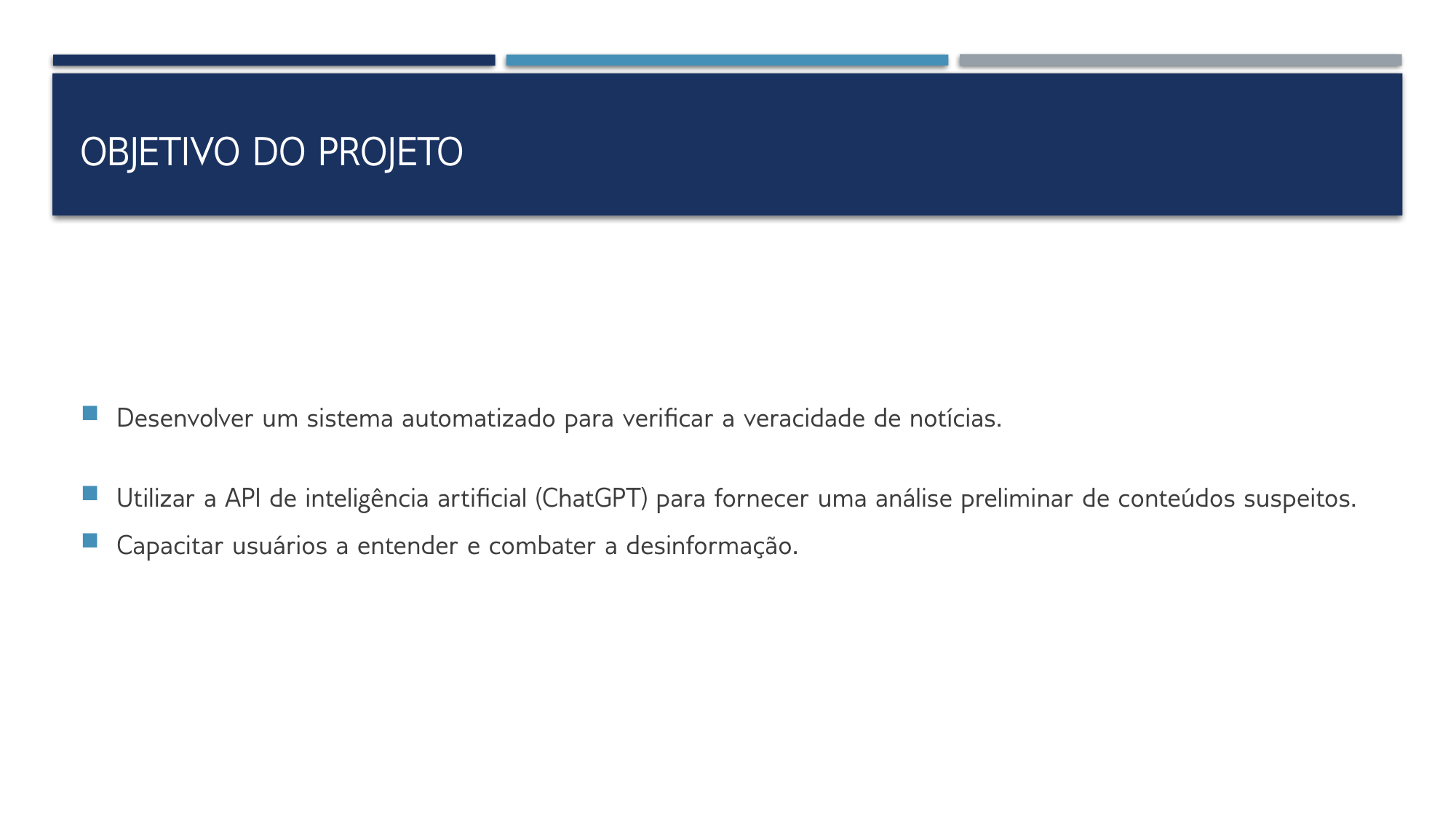

# Objetivo do Projeto
Desenvolver um sistema automatizado para verificar a veracidade de notícias.
Utilizar a API de inteligência artificial (ChatGPT) para fornecer uma análise preliminar de conteúdos suspeitos.
Capacitar usuários a entender e combater a desinformação.